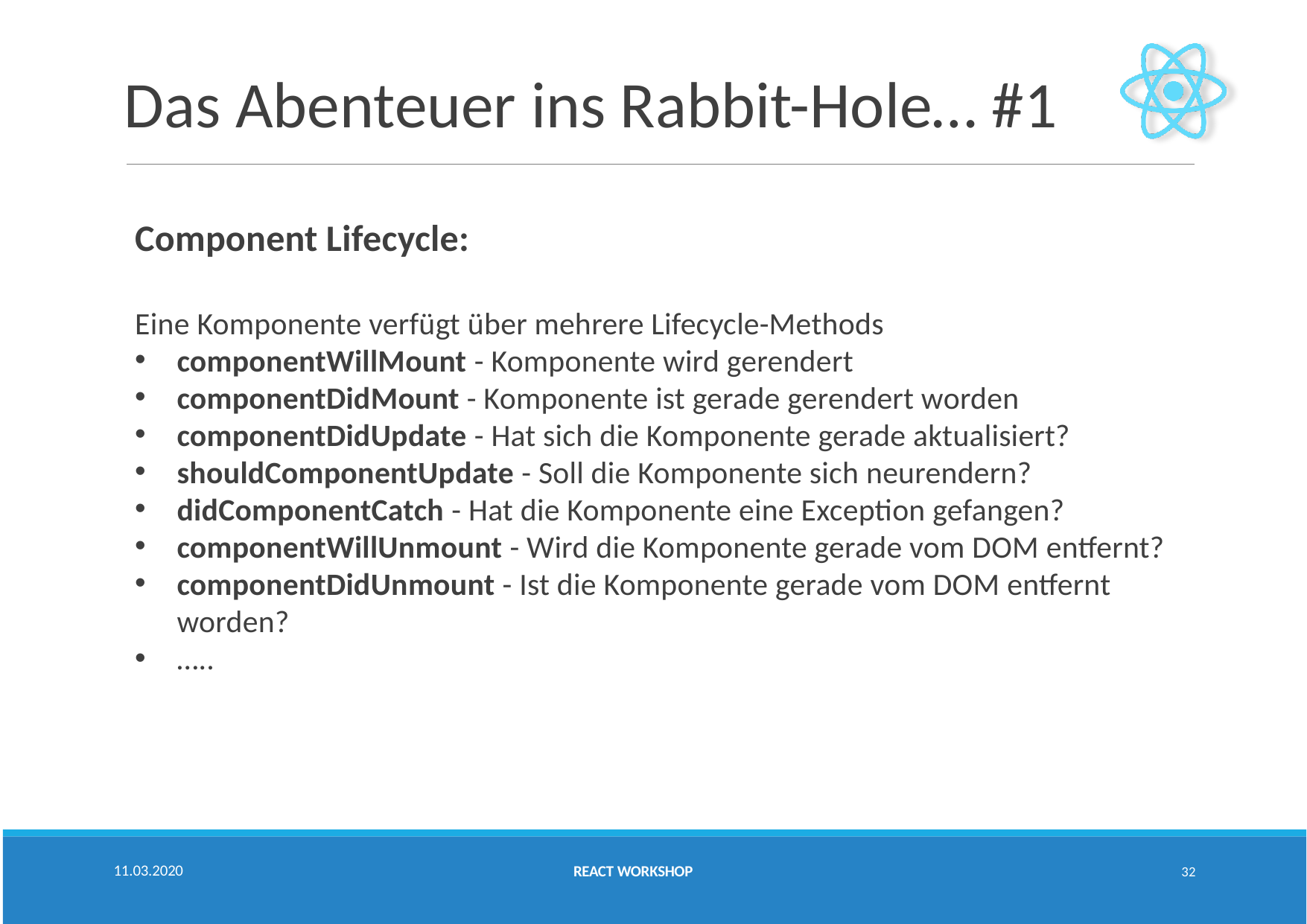

# Das Abenteuer ins Rabbit-Hole… #1
Component Lifecycle:

Eine Komponente verfügt über mehrere Lifecycle-Methods
componentWillMount - Komponente wird gerendert
componentDidMount - Komponente ist gerade gerendert worden
componentDidUpdate - Hat sich die Komponente gerade aktualisiert?
shouldComponentUpdate - Soll die Komponente sich neurendern?
didComponentCatch - Hat die Komponente eine Exception gefangen?
componentWillUnmount - Wird die Komponente gerade vom DOM entfernt?
componentDidUnmount - Ist die Komponente gerade vom DOM entfernt worden?
…..
32
11.03.2020
REACT WORKSHOP